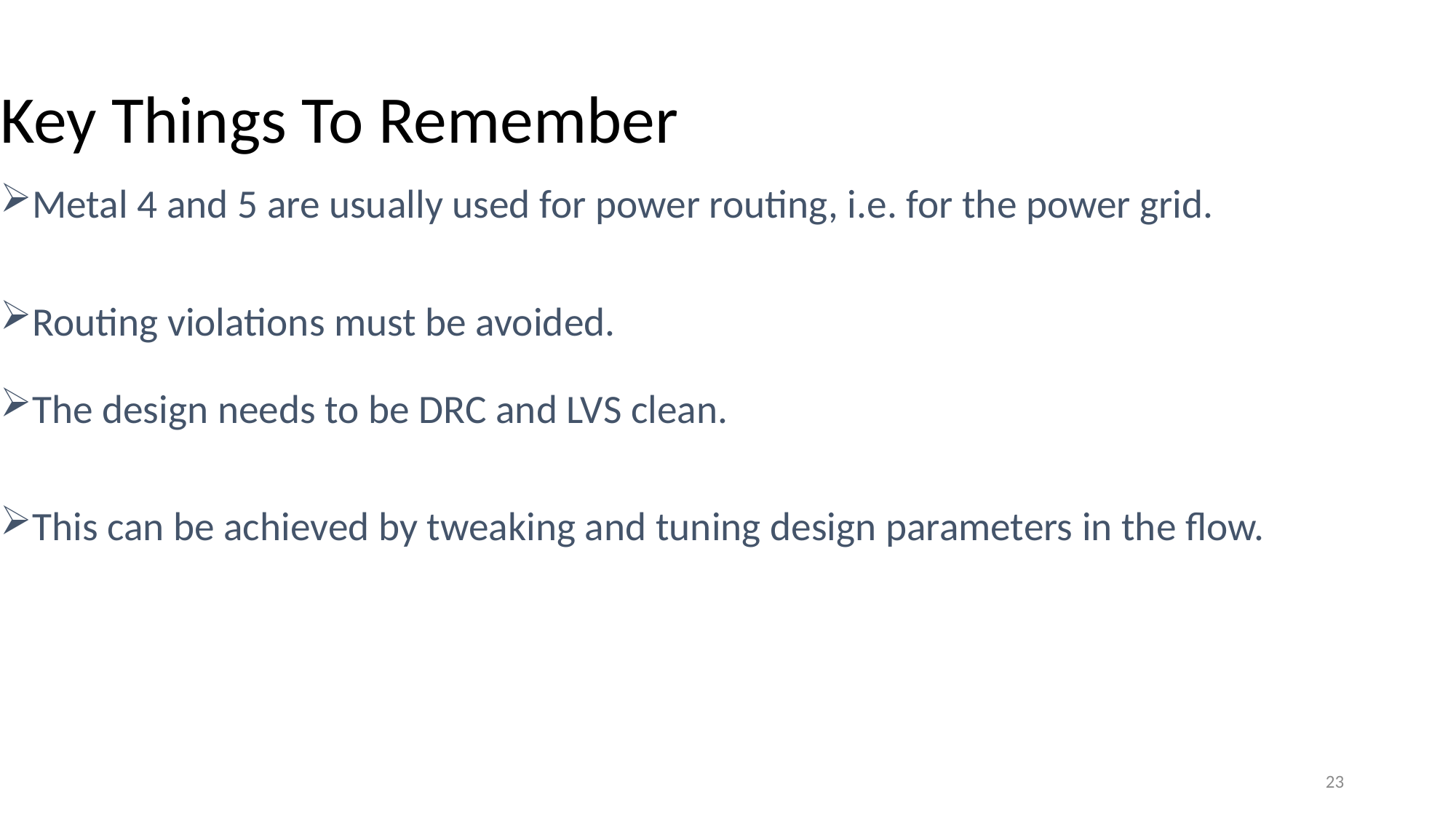

Key Things To Remember
Metal 4 and 5 are usually used for power routing, i.e. for the power grid.

Routing violations must be avoided.

The design needs to be DRC and LVS clean.

This can be achieved by tweaking and tuning design parameters in the flow.

23